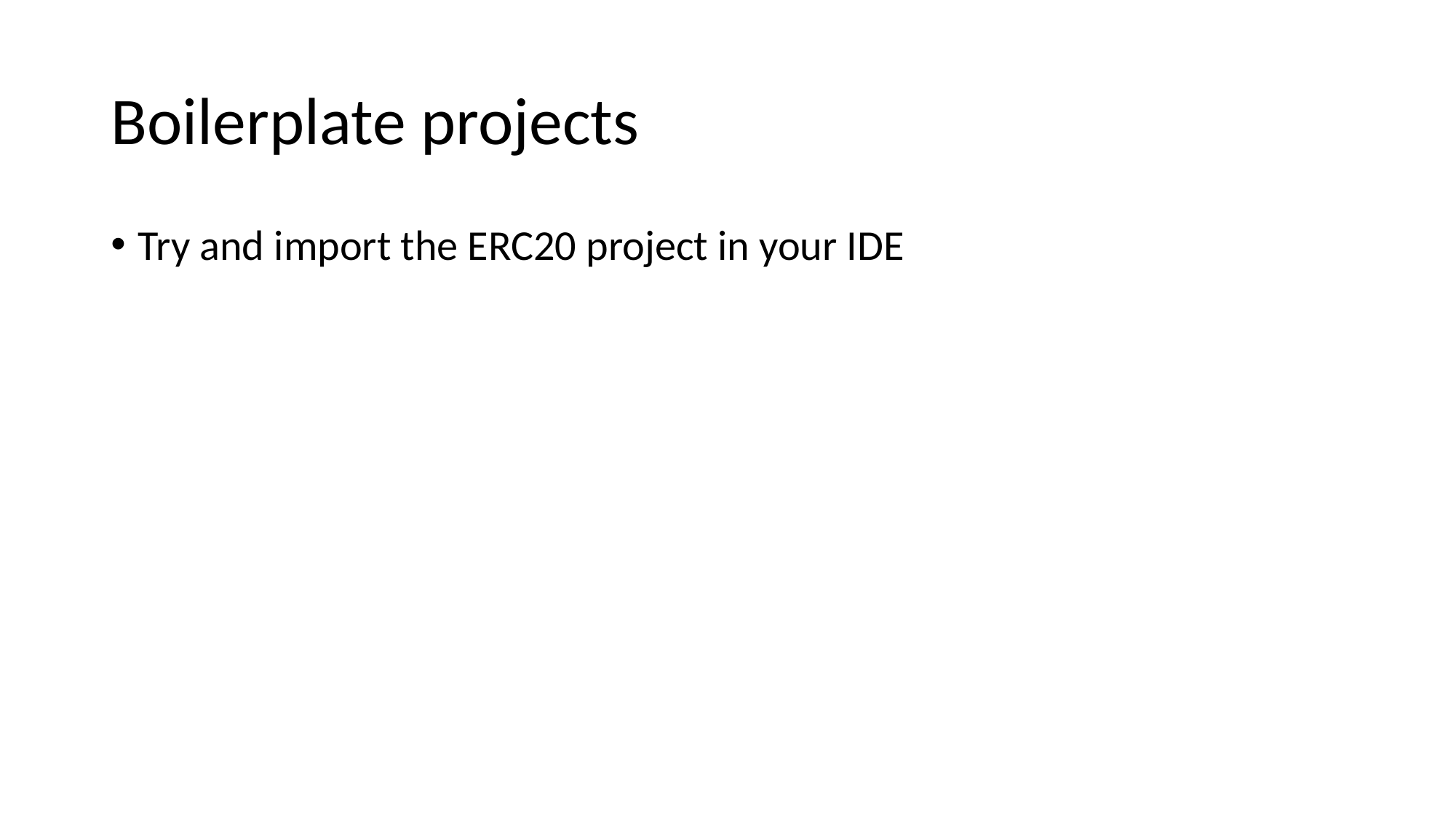

# Boilerplate projects
Try and import the ERC20 project in your IDE